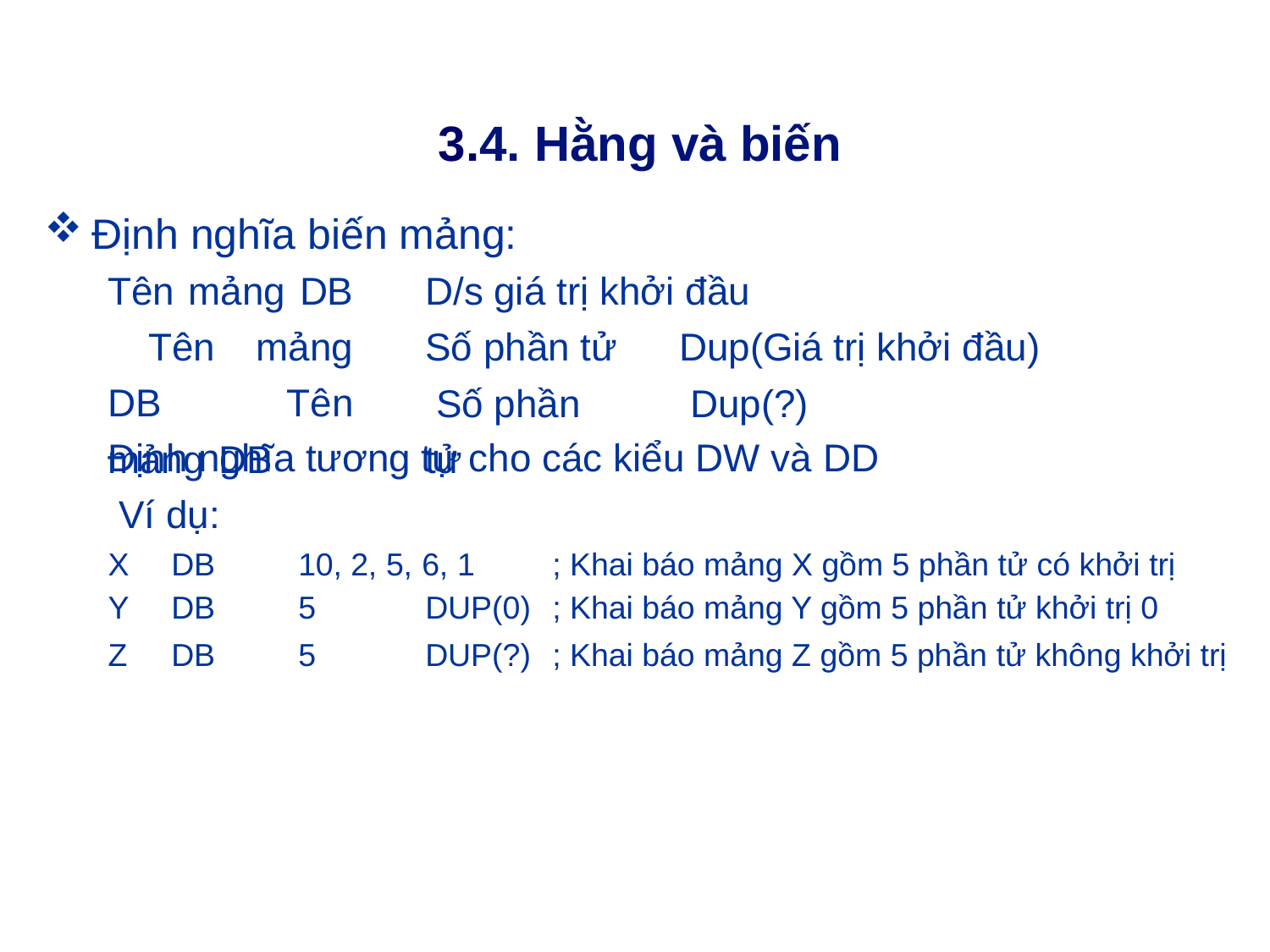

# 3.4. Hằng và biến
Định nghĩa biến mảng:
Tên mảng DB  Tên mảng DB  Tên mảng DB
D/s giá trị khởi đầu
Số phần tử  Số phần tử
Dup(Giá trị khởi đầu)  Dup(?)
Định nghĩa tương tự cho các kiểu DW và DD  Ví dụ:
| X | DB | 10, 2, 5, | 6, 1 | ; Khai báo mảng X gồm 5 phần tử có khởi trị |
| --- | --- | --- | --- | --- |
| Y | DB | 5 | DUP(0) | ; Khai báo mảng Y gồm 5 phần tử khởi trị 0 |
| Z | DB | 5 | DUP(?) | ; Khai báo mảng Z gồm 5 phần tử không khởi trị |